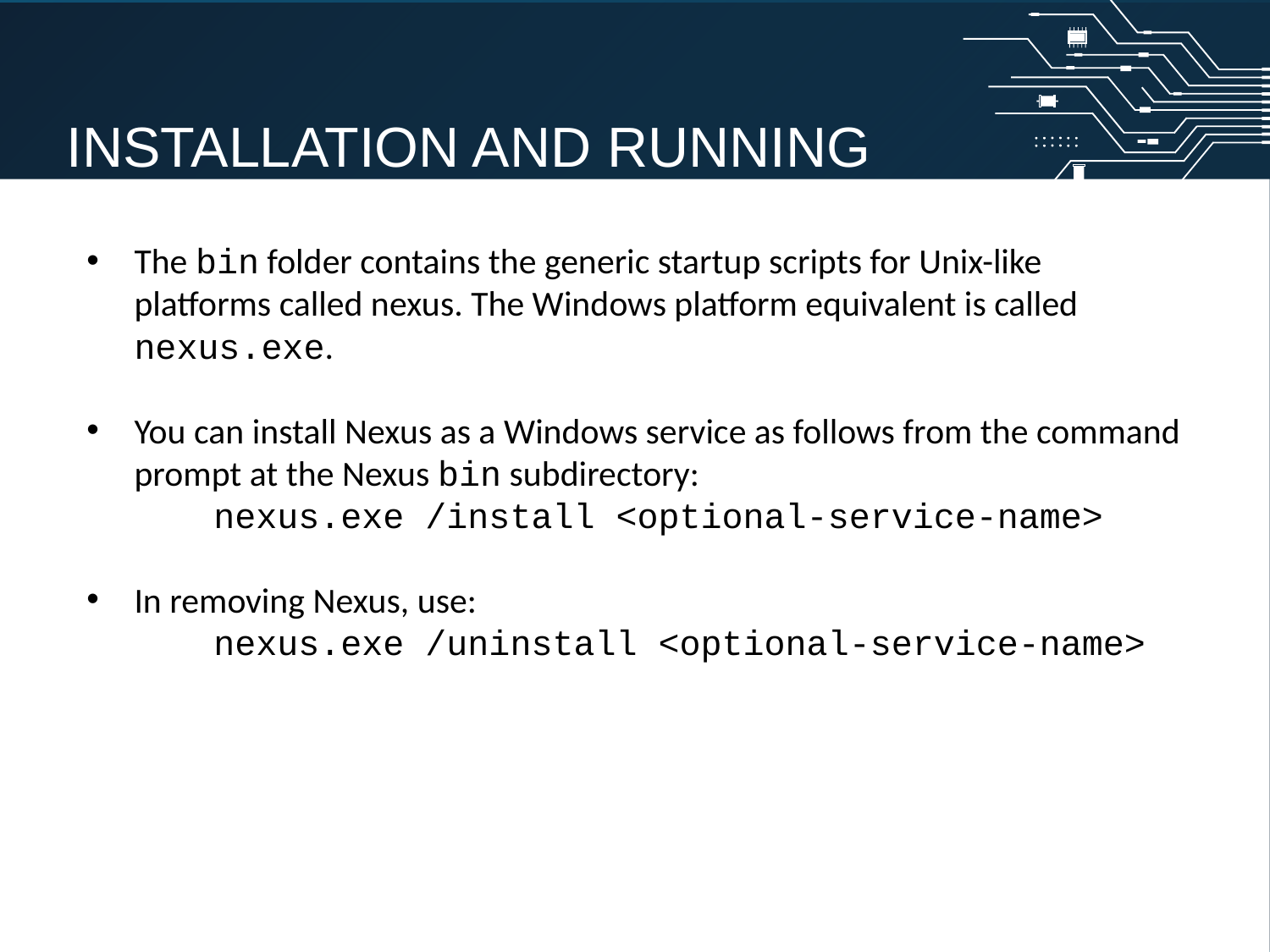

INSTALLATION AND RUNNING
The bin folder contains the generic startup scripts for Unix-like platforms called nexus. The Windows platform equivalent is called nexus.exe.

You can install Nexus as a Windows service as follows from the command prompt at the Nexus bin subdirectory:
	nexus.exe /install <optional-service-name>

In removing Nexus, use:
	nexus.exe /uninstall <optional-service-name>